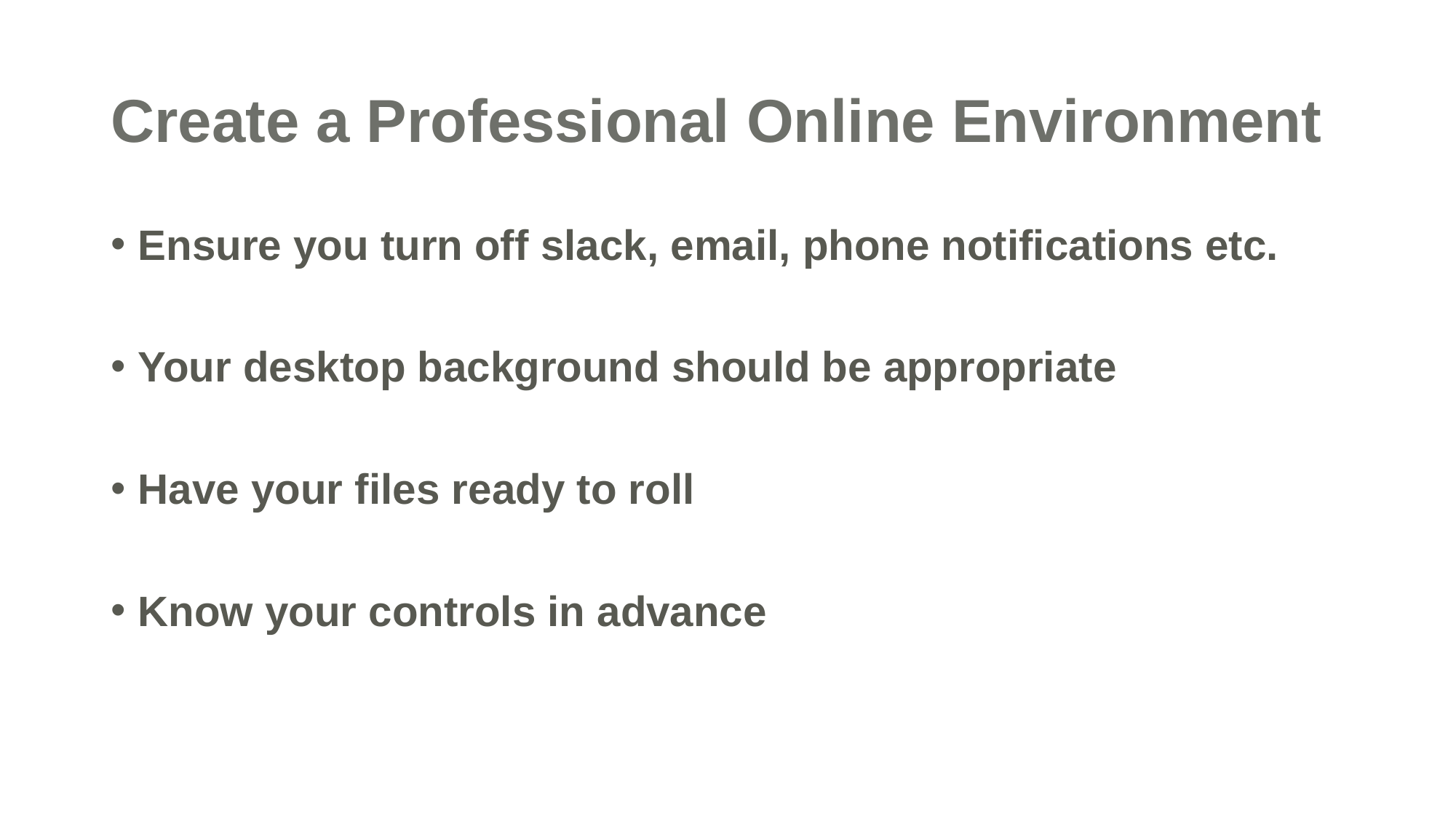

# Create a Professional Online Environment
Ensure you turn off slack, email, phone notifications etc.

Your desktop background should be appropriate

Have your files ready to roll

Know your controls in advance